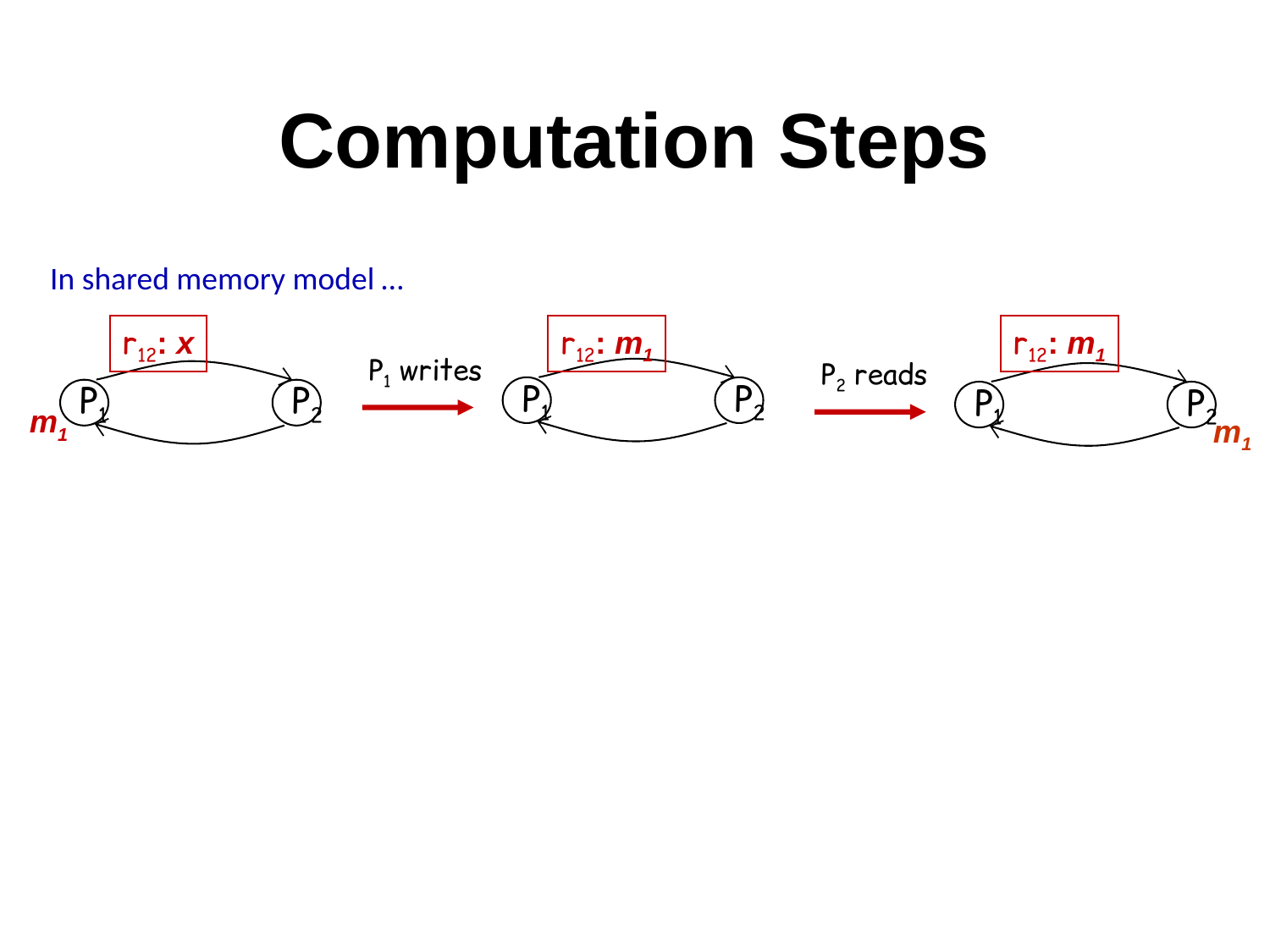

# Computation Steps
In shared memory model …

r12: m1
P1 writes

P1
P2

r12: x

P1
P2
m1

r12: m1
P2 reads

P1
P2
m1